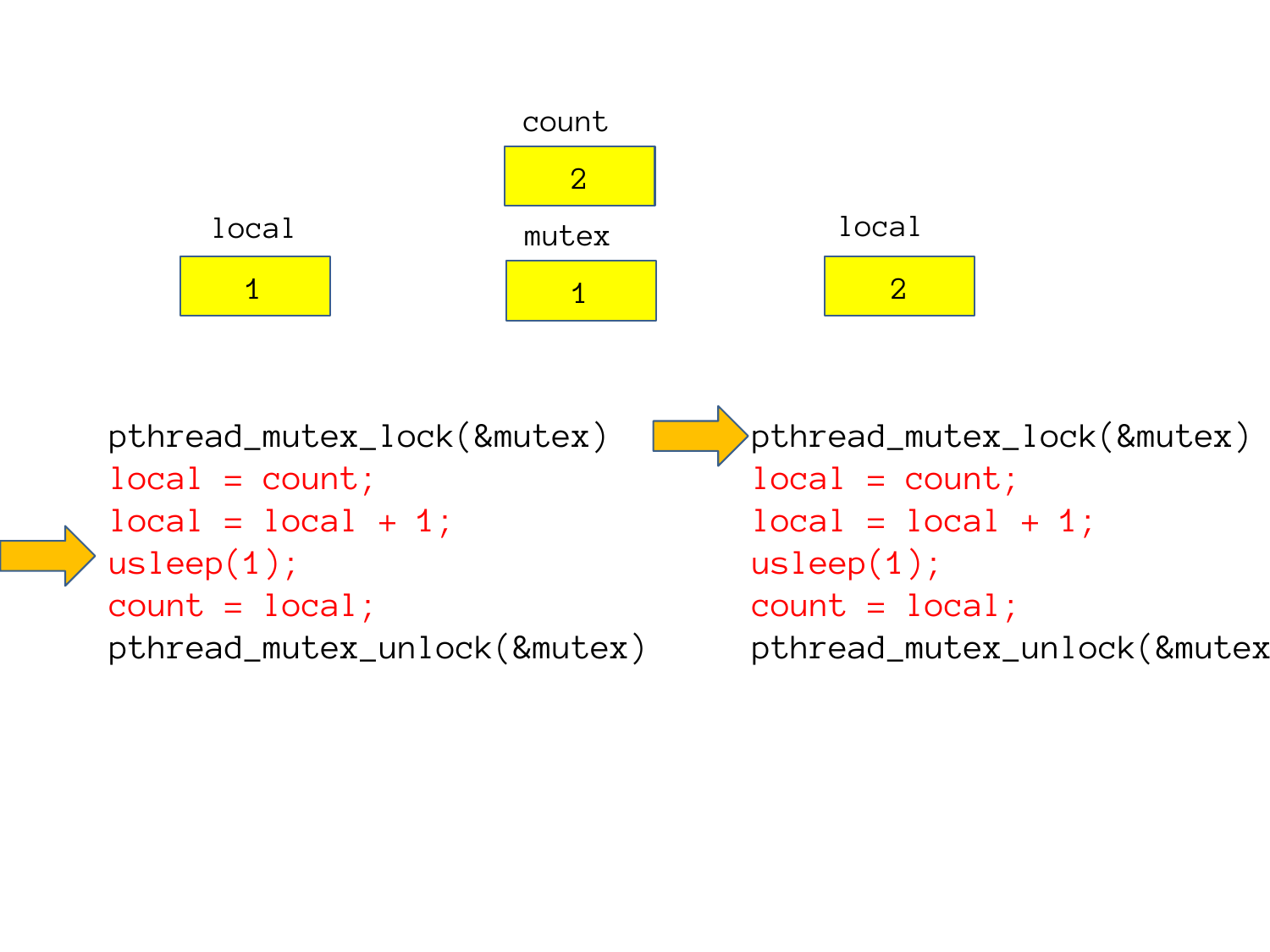

count
2
local
local
mutex
1
2
1
pthread_mutex_lock(&mutex)
local = count;
local = local + 1;
usleep(1);
count = local;
pthread_mutex_unlock(&mutex)

pthread_mutex_lock(&mutex)
local = count;
local = local + 1;
usleep(1);
count = local;
pthread_mutex_unlock(&mutex)